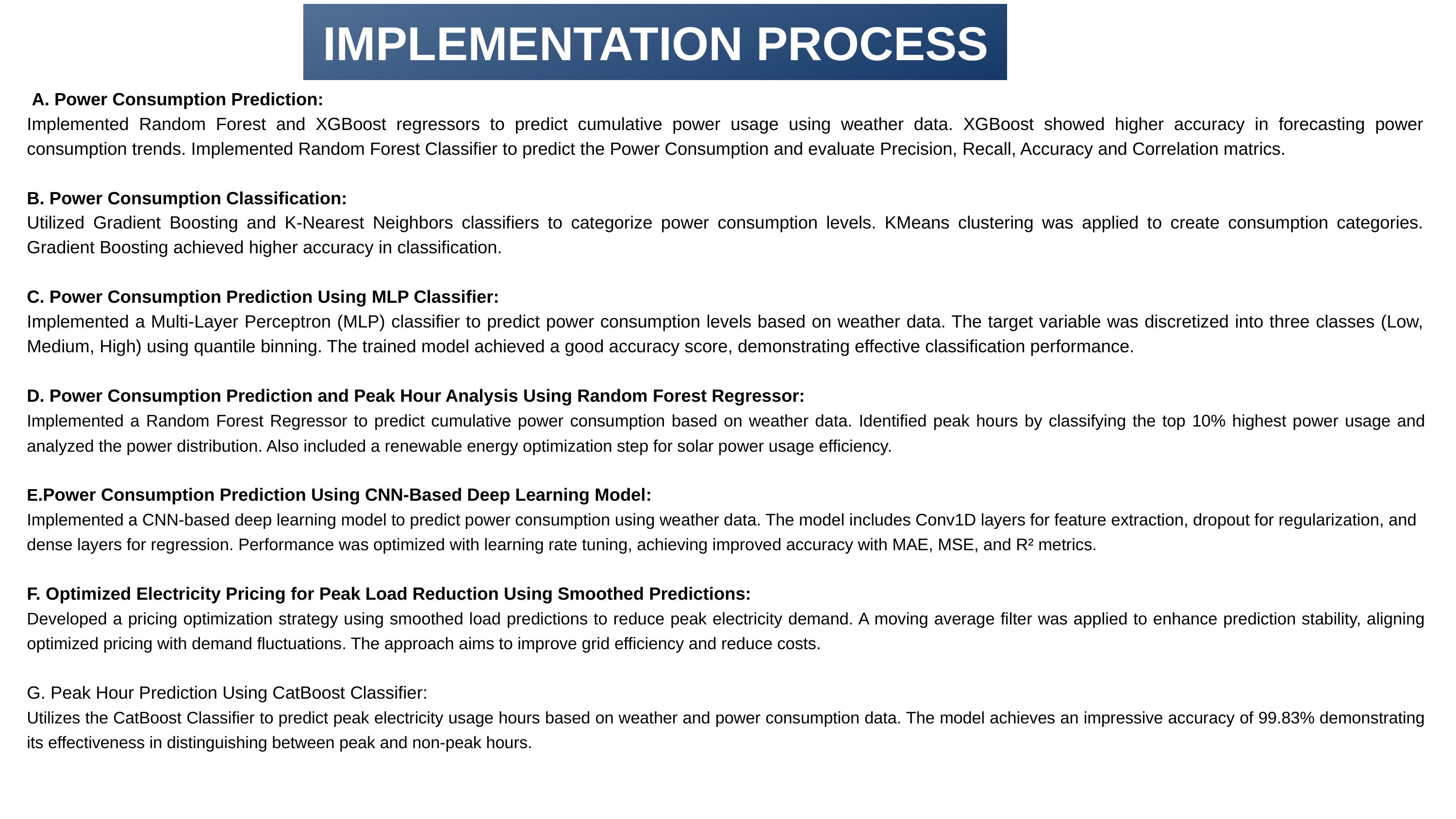

IMPLEMENTATION PROCESS

 A. Power Consumption Prediction:
Implemented Random Forest and XGBoost regressors to predict cumulative power usage using weather data. XGBoost showed higher accuracy in forecasting power consumption trends. Implemented Random Forest Classifier to predict the Power Consumption and evaluate Precision, Recall, Accuracy and Correlation matrics.

B. Power Consumption Classification:
Utilized Gradient Boosting and K-Nearest Neighbors classifiers to categorize power consumption levels. KMeans clustering was applied to create consumption categories. Gradient Boosting achieved higher accuracy in classification.

C. Power Consumption Prediction Using MLP Classifier:
Implemented a Multi-Layer Perceptron (MLP) classifier to predict power consumption levels based on weather data. The target variable was discretized into three classes (Low, Medium, High) using quantile binning. The trained model achieved a good accuracy score, demonstrating effective classification performance.

D. Power Consumption Prediction and Peak Hour Analysis Using Random Forest Regressor:
Implemented a Random Forest Regressor to predict cumulative power consumption based on weather data. Identified peak hours by classifying the top 10% highest power usage and analyzed the power distribution. Also included a renewable energy optimization step for solar power usage efficiency.

E.Power Consumption Prediction Using CNN-Based Deep Learning Model:
Implemented a CNN-based deep learning model to predict power consumption using weather data. The model includes Conv1D layers for feature extraction, dropout for regularization, and dense layers for regression. Performance was optimized with learning rate tuning, achieving improved accuracy with MAE, MSE, and R² metrics.

F. Optimized Electricity Pricing for Peak Load Reduction Using Smoothed Predictions:
Developed a pricing optimization strategy using smoothed load predictions to reduce peak electricity demand. A moving average filter was applied to enhance prediction stability, aligning optimized pricing with demand fluctuations. The approach aims to improve grid efficiency and reduce costs.

G. Peak Hour Prediction Using CatBoost Classifier:
Utilizes the CatBoost Classifier to predict peak electricity usage hours based on weather and power consumption data. The model achieves an impressive accuracy of 99.83% demonstrating its effectiveness in distinguishing between peak and non-peak hours.